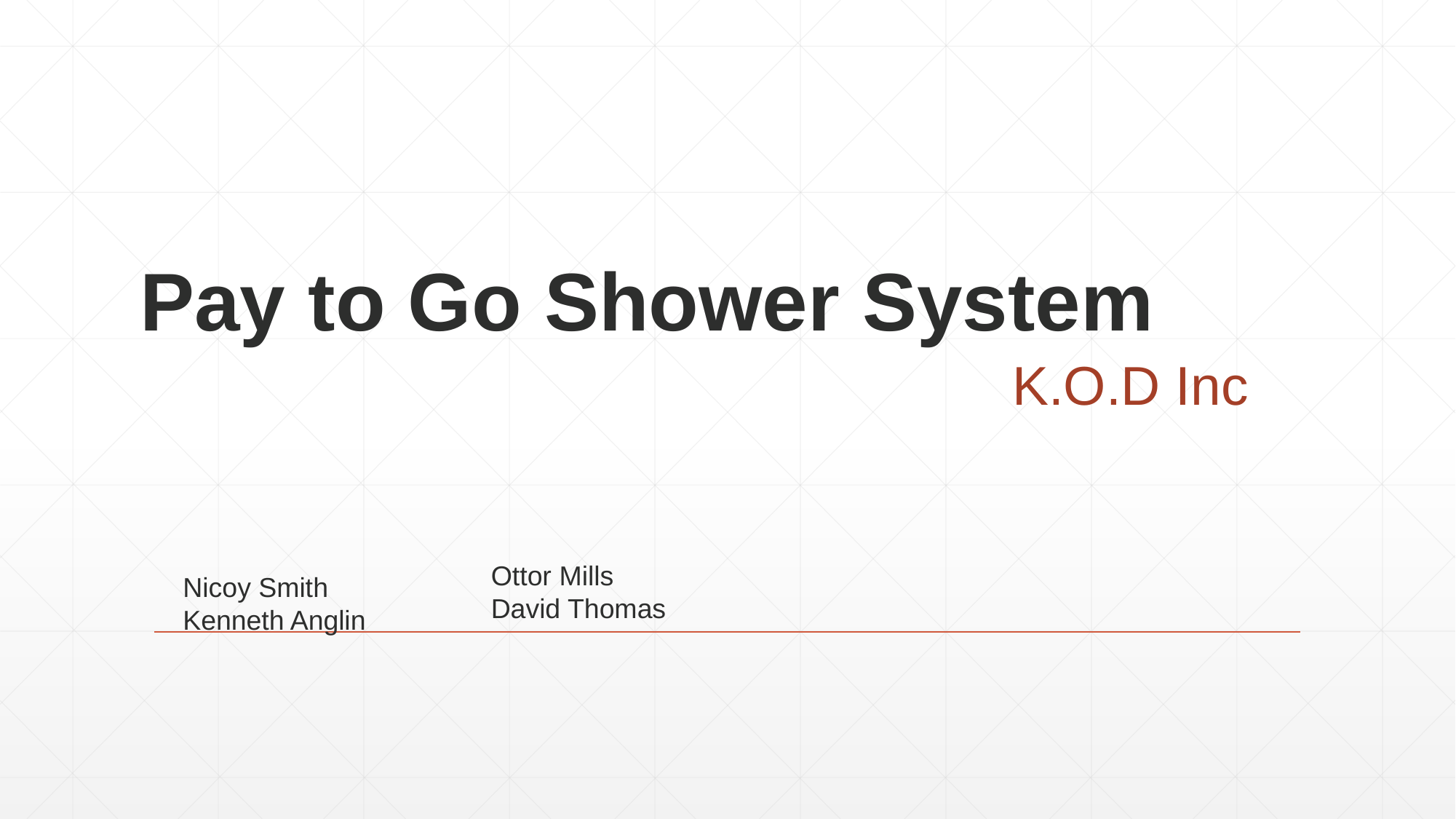

# Pay to Go Shower System
K.O.D Inc
Ottor Mills
David Thomas
Nicoy Smith
Kenneth Anglin